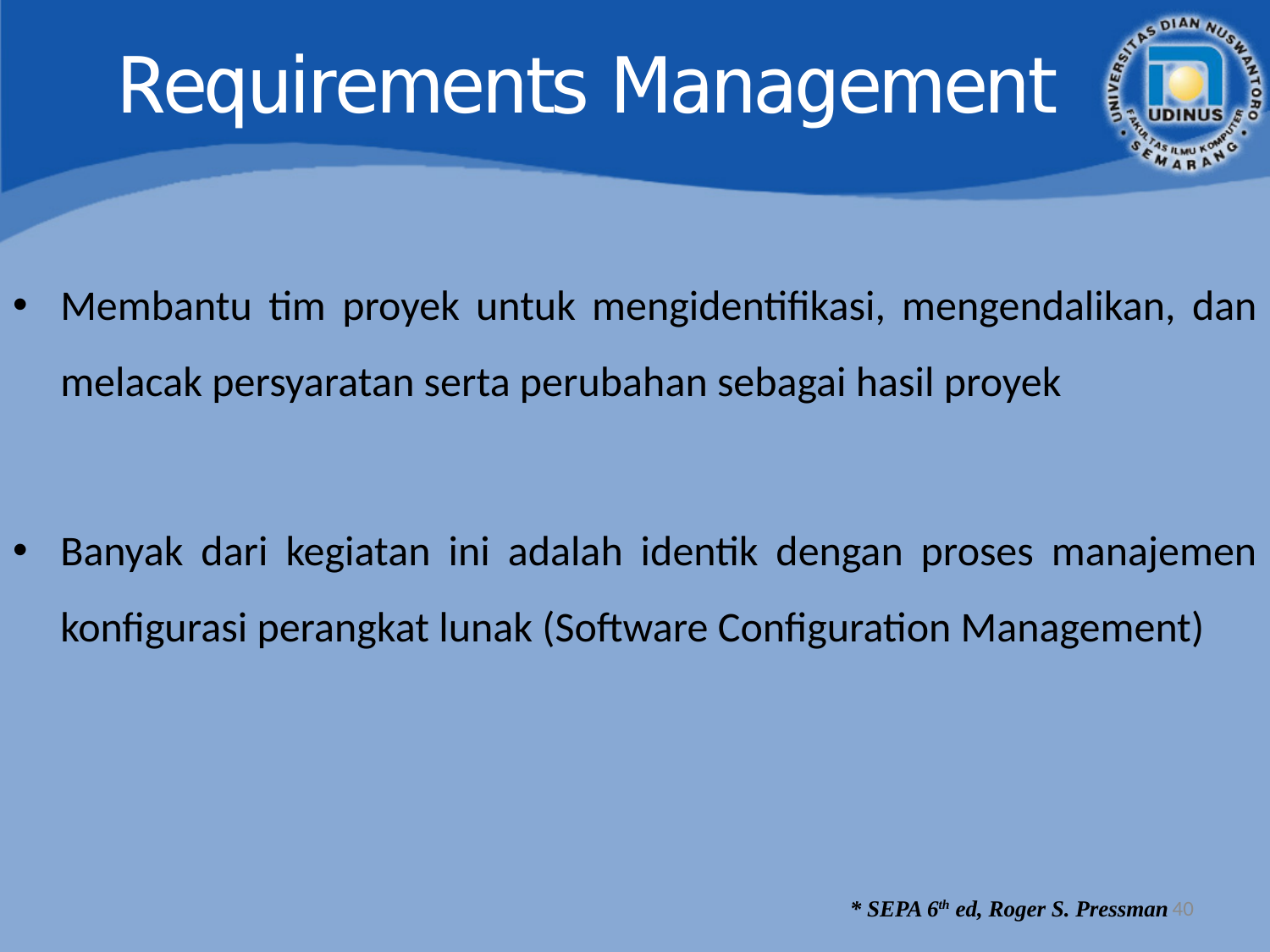

# Requirements Management
Membantu tim proyek untuk mengidentifikasi, mengendalikan, dan melacak persyaratan serta perubahan sebagai hasil proyek

Banyak dari kegiatan ini adalah identik dengan proses manajemen konfigurasi perangkat lunak (Software Configuration Management)
40
* SEPA 6th ed, Roger S. Pressman